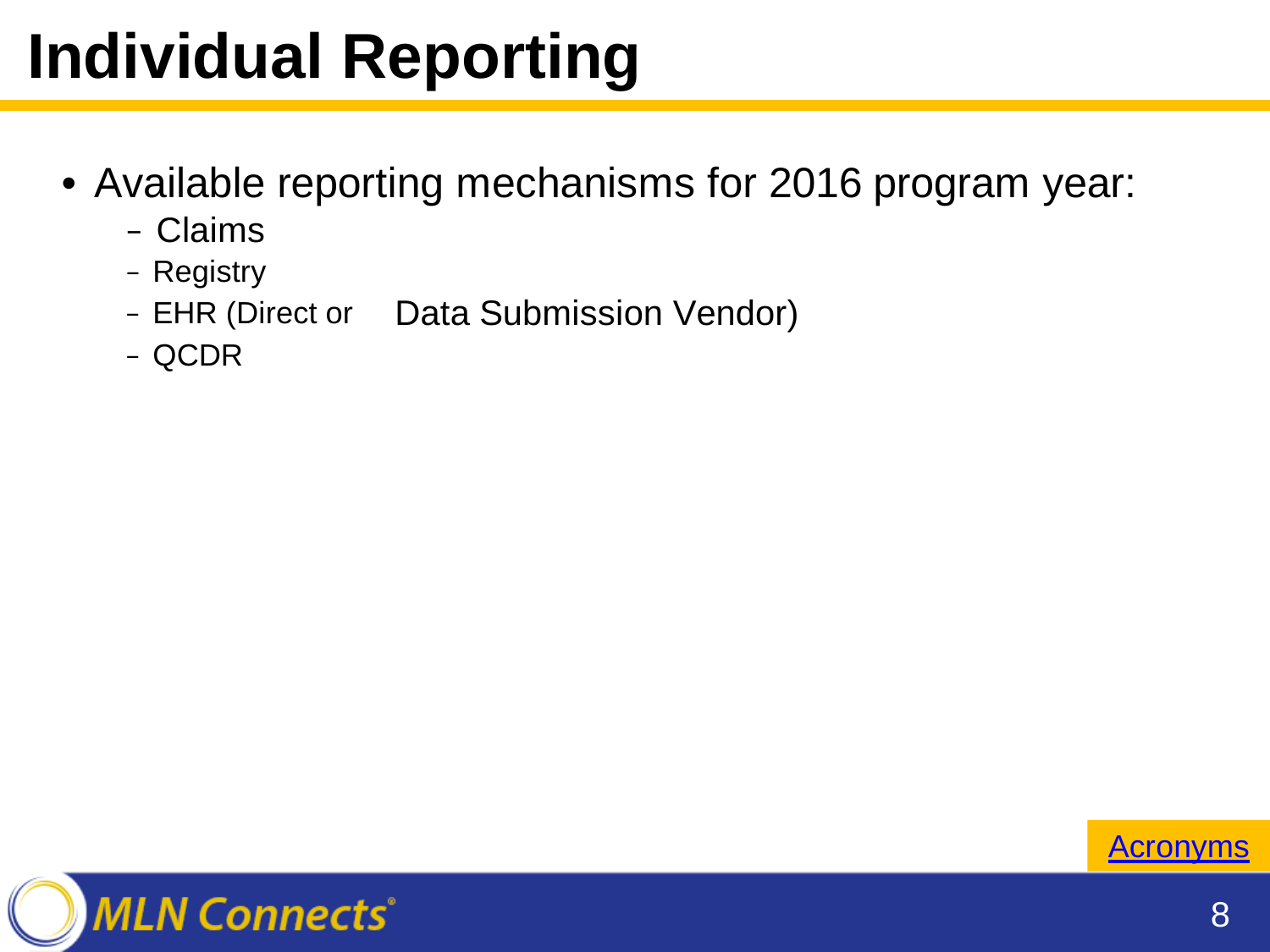

Individual Reporting

•
Available reporting mechanisms for 2016
‒ Claims
‒ Registry
program
year:
‒ EHR (Direct or
‒ QCDR
Data
Submission Vendor)

Acronyms
8